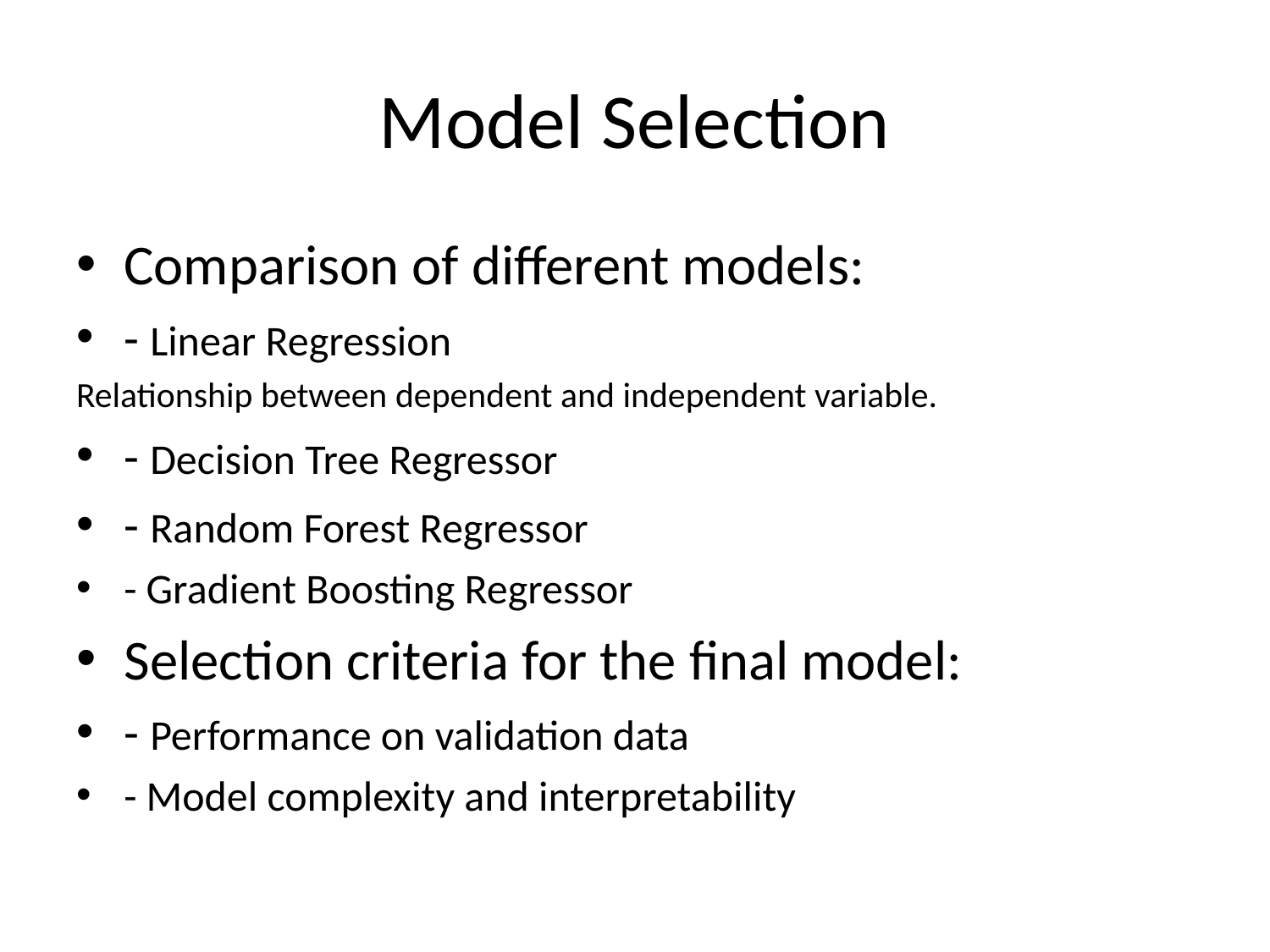

# Model Selection
Comparison of different models:
- Linear Regression
Relationship between dependent and independent variable.
- Decision Tree Regressor
- Random Forest Regressor
- Gradient Boosting Regressor
Selection criteria for the final model:
- Performance on validation data
- Model complexity and interpretability